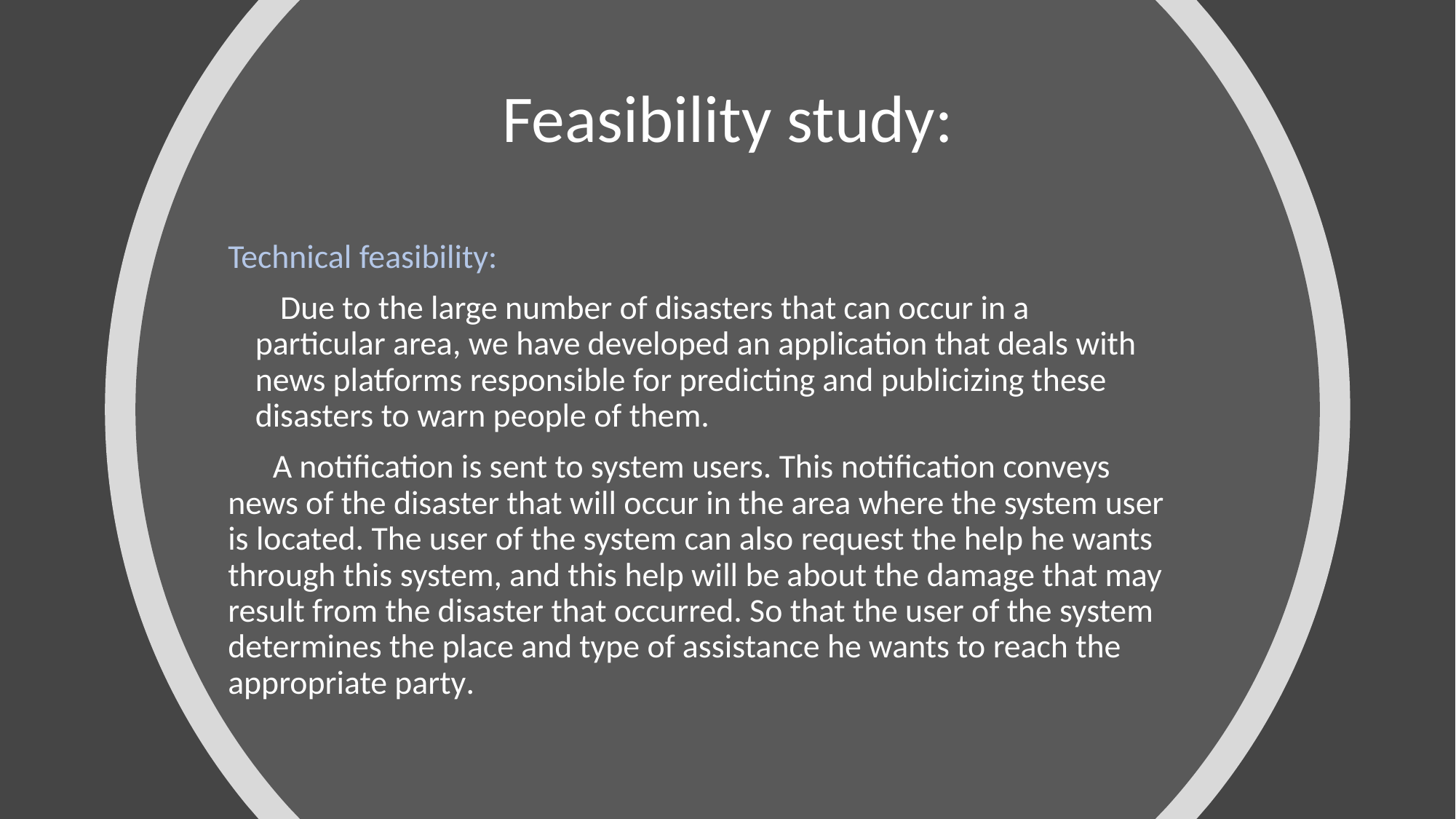

# Feasibility study:
Technical feasibility:
       Due to the large number of disasters that can occur in a particular area, we have developed an application that deals with news platforms responsible for predicting and publicizing these disasters to warn people of them.
      A notification is sent to system users. This notification conveys news of the disaster that will occur in the area where the system user is located. The user of the system can also request the help he wants through this system, and this help will be about the damage that may result from the disaster that occurred. So that the user of the system determines the place and type of assistance he wants to reach the appropriate party.